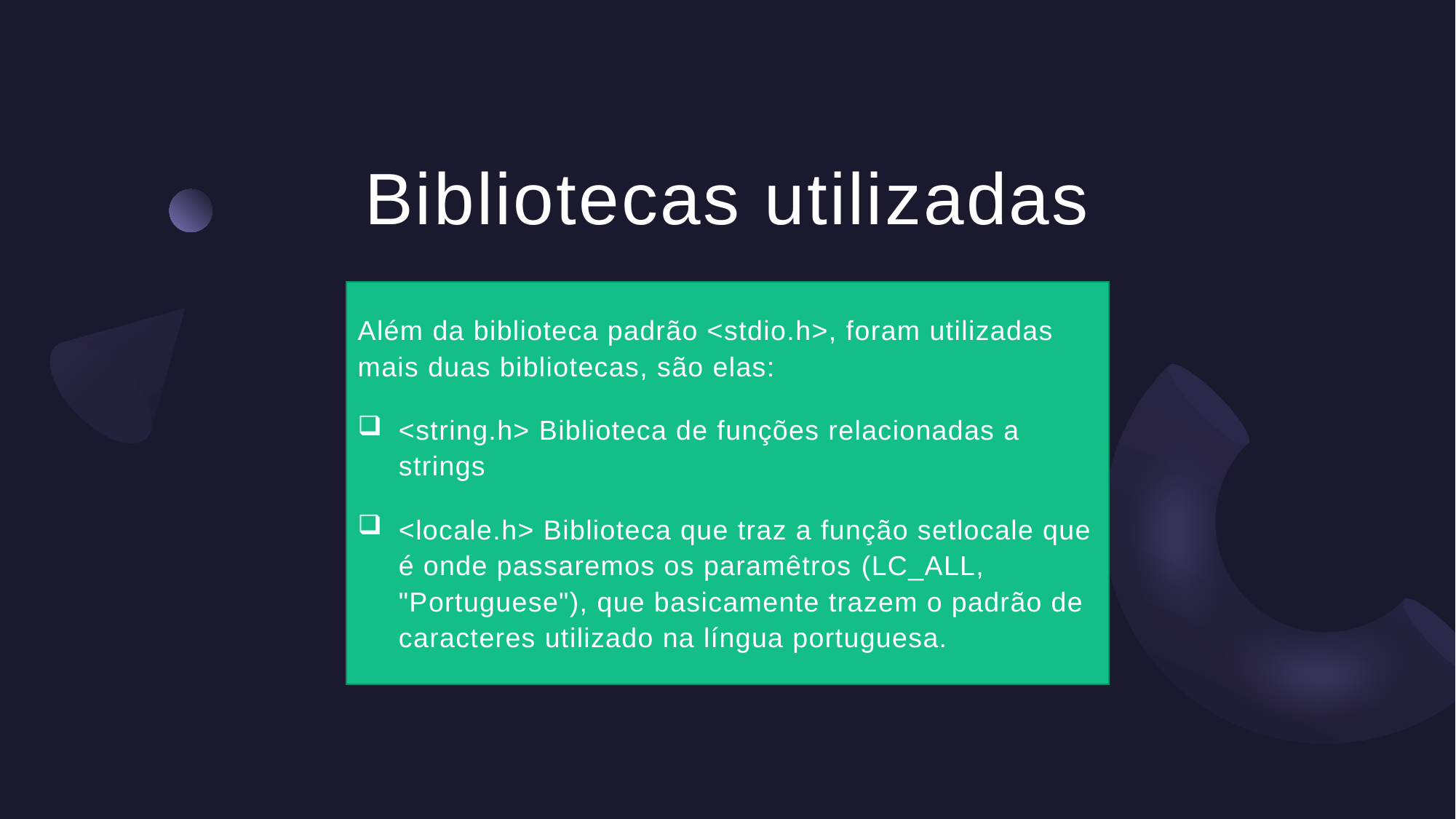

# Bibliotecas utilizadas

Além da biblioteca padrão <stdio.h>, foram utilizadas mais duas bibliotecas, são elas:
<string.h> Biblioteca de funções relacionadas a strings
<locale.h> Biblioteca que traz a função setlocale que é onde passaremos os paramêtros (LC_ALL, "Portuguese"), que basicamente trazem o padrão de caracteres utilizado na língua portuguesa.